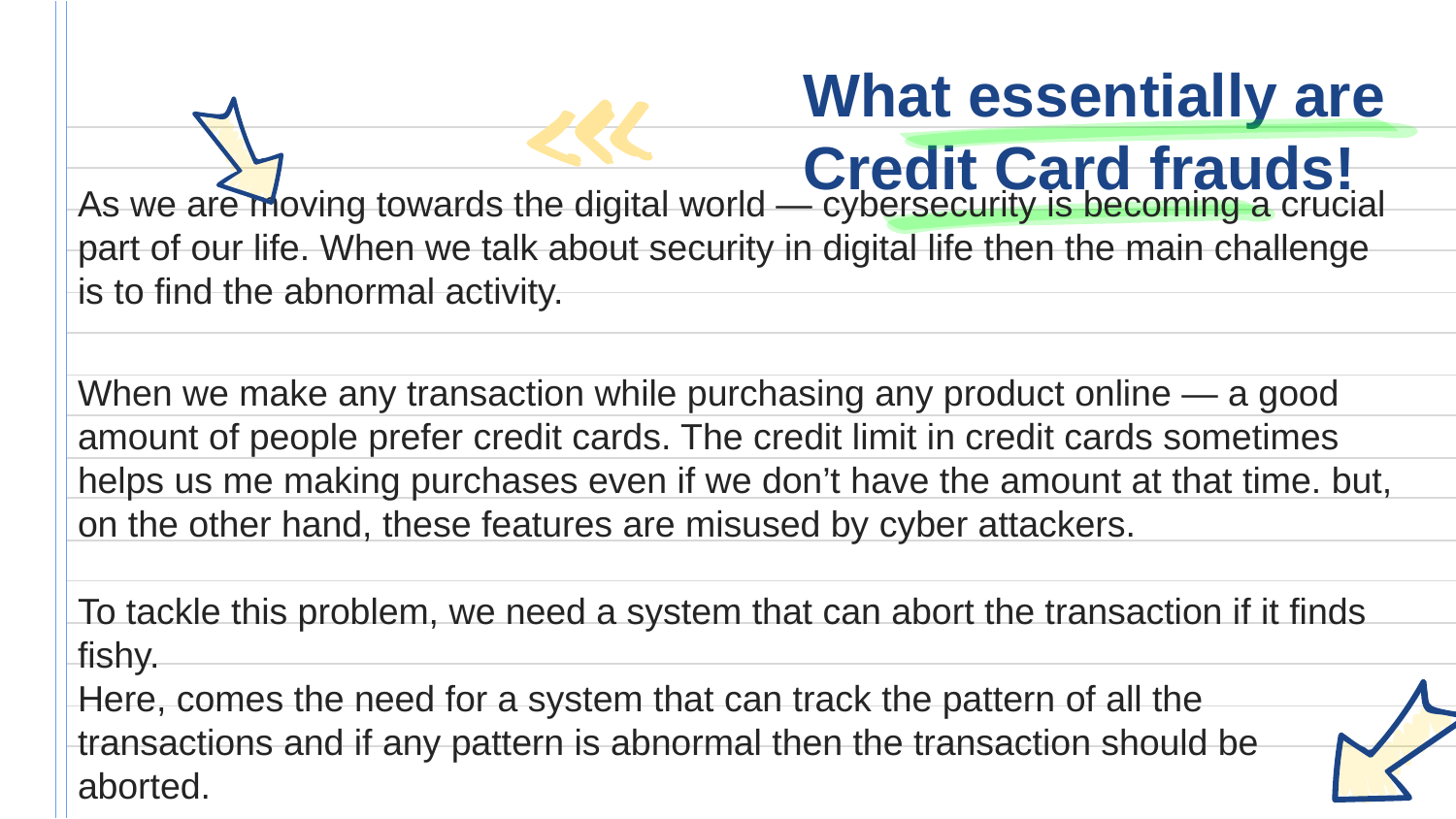

# What essentially are Credit Card frauds!

As we are moving towards the digital world — cybersecurity is becoming a crucial part of our life. When we talk about security in digital life then the main challenge is to find the abnormal activity.

When we make any transaction while purchasing any product online — a good amount of people prefer credit cards. The credit limit in credit cards sometimes helps us me making purchases even if we don’t have the amount at that time. but, on the other hand, these features are misused by cyber attackers.

To tackle this problem, we need a system that can abort the transaction if it finds fishy.
Here, comes the need for a system that can track the pattern of all the transactions and if any pattern is abnormal then the transaction should be aborted.